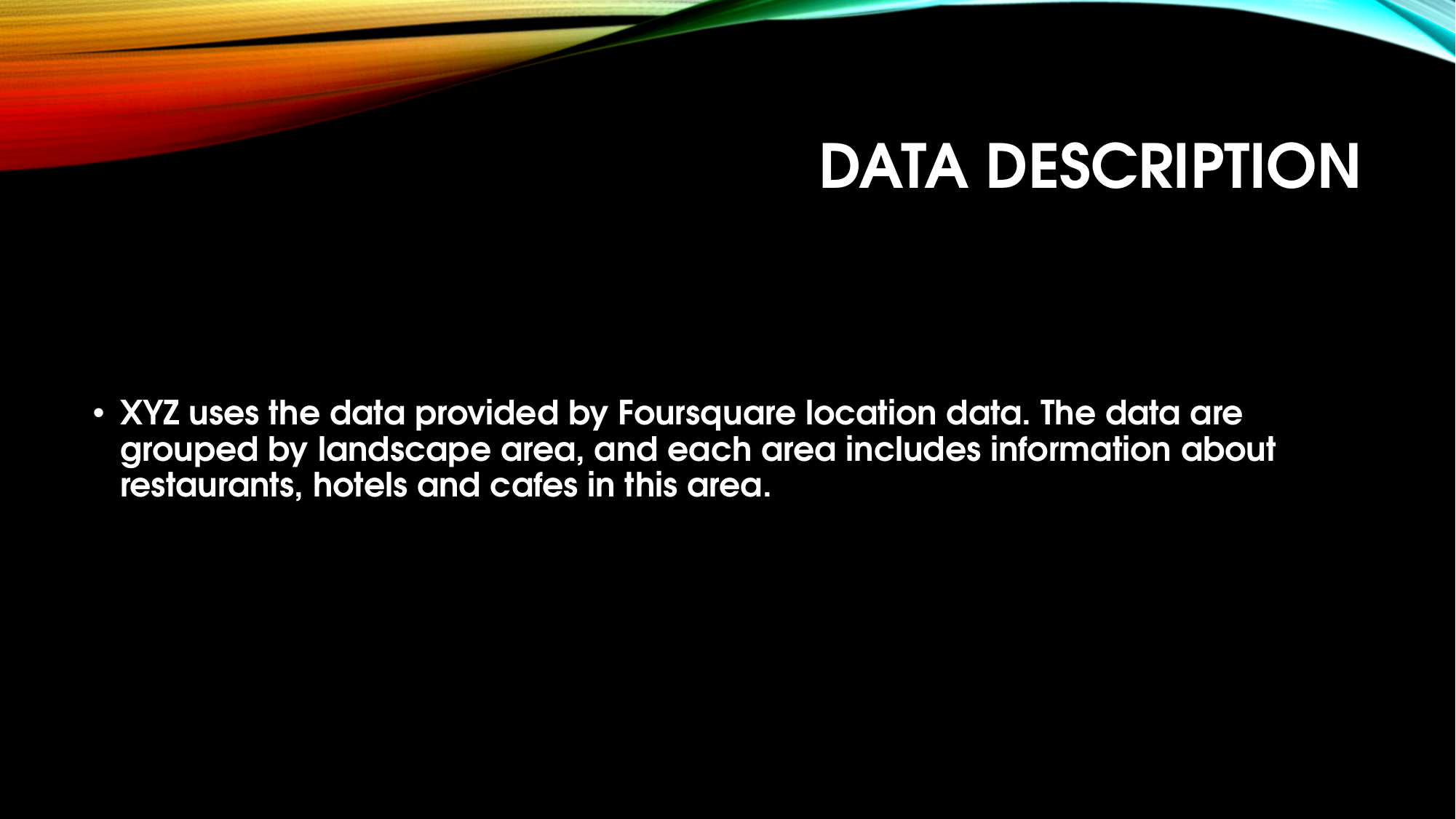

# Data Description
XYZ uses the data provided by Foursquare location data. The data are grouped by landscape area, and each area includes information about restaurants, hotels and cafes in this area.